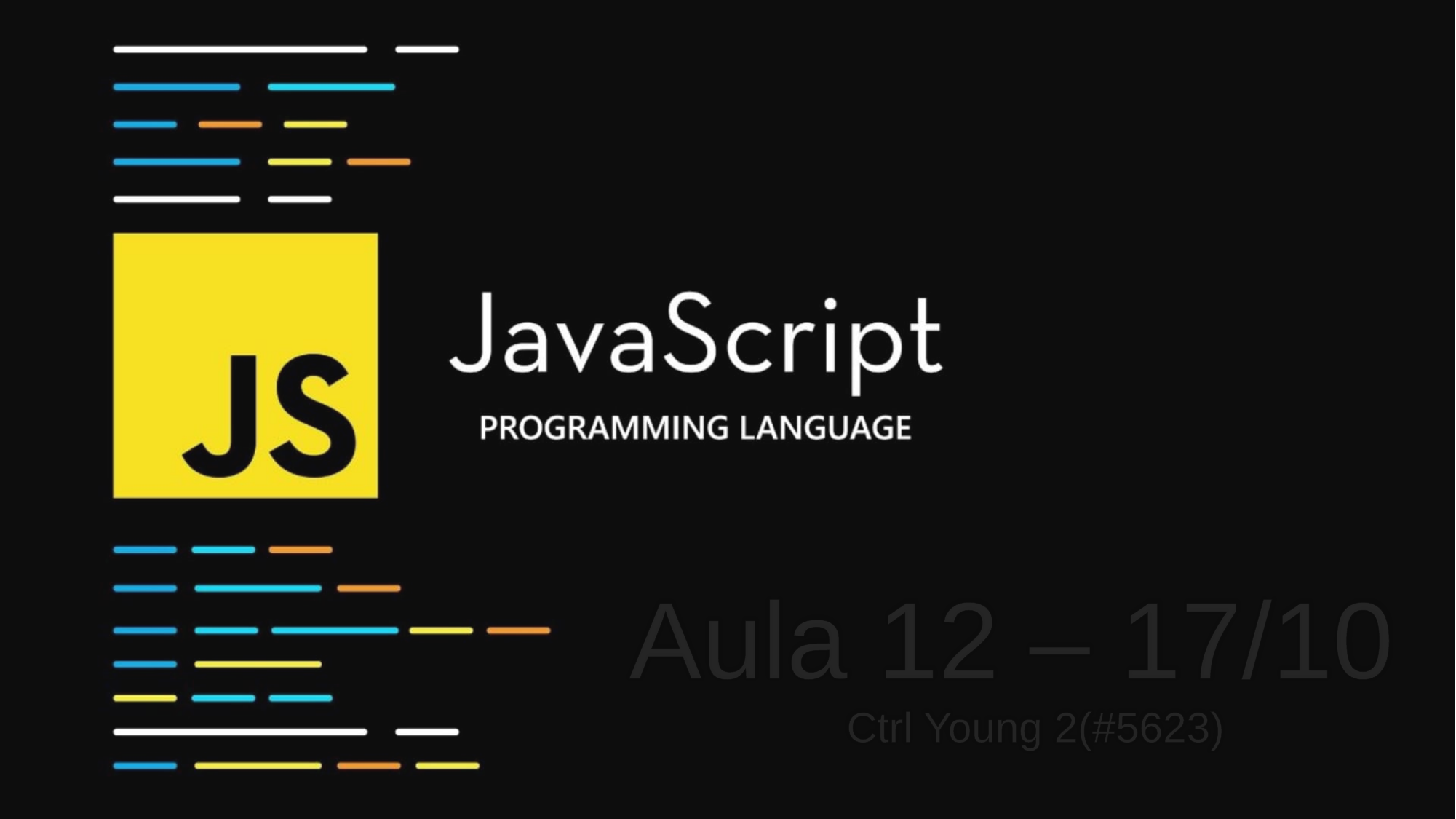

# Aula 12 – 17/10
Ctrl Young 2(#5623)